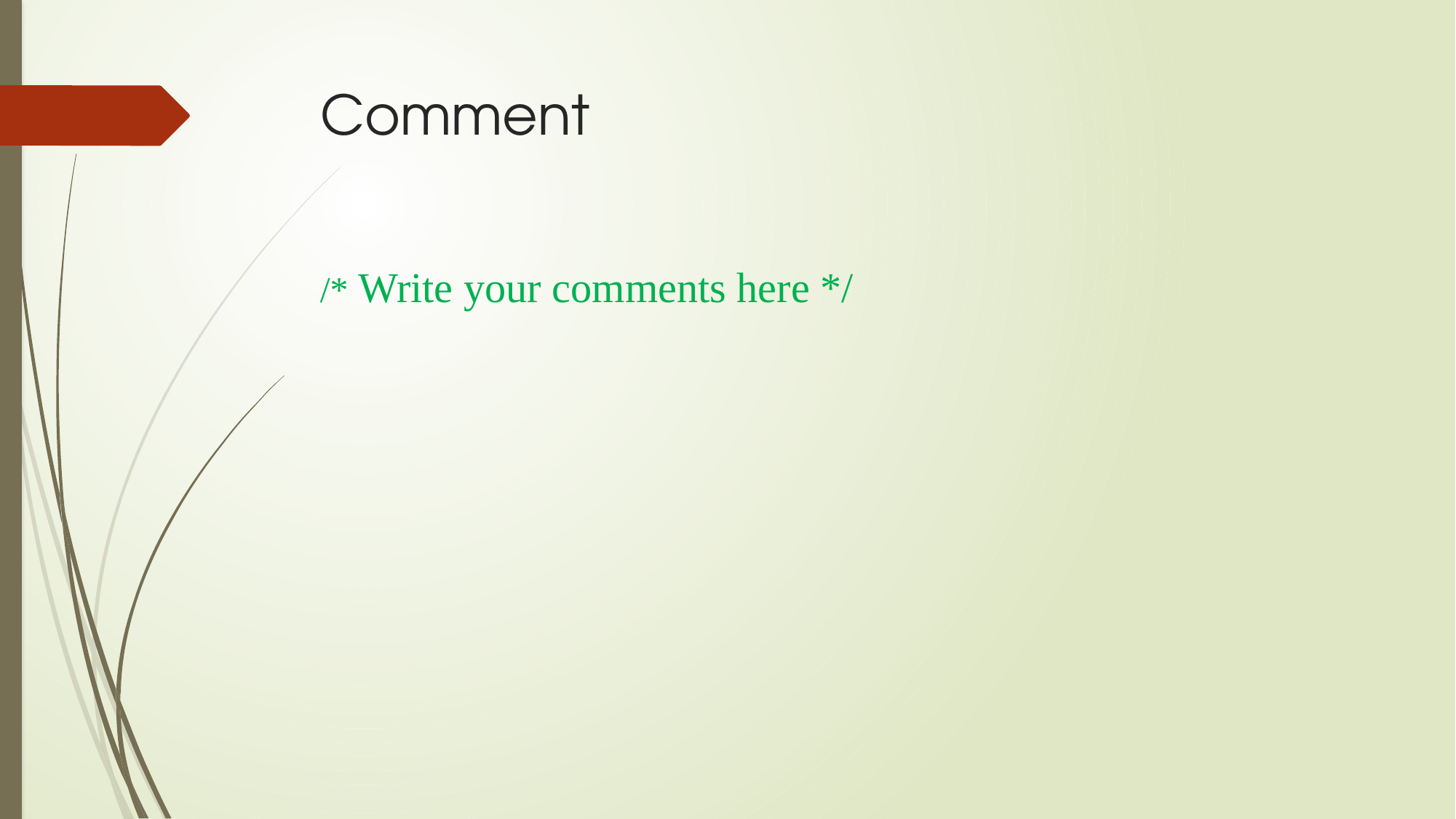

# Comment
/* Write your comments here */